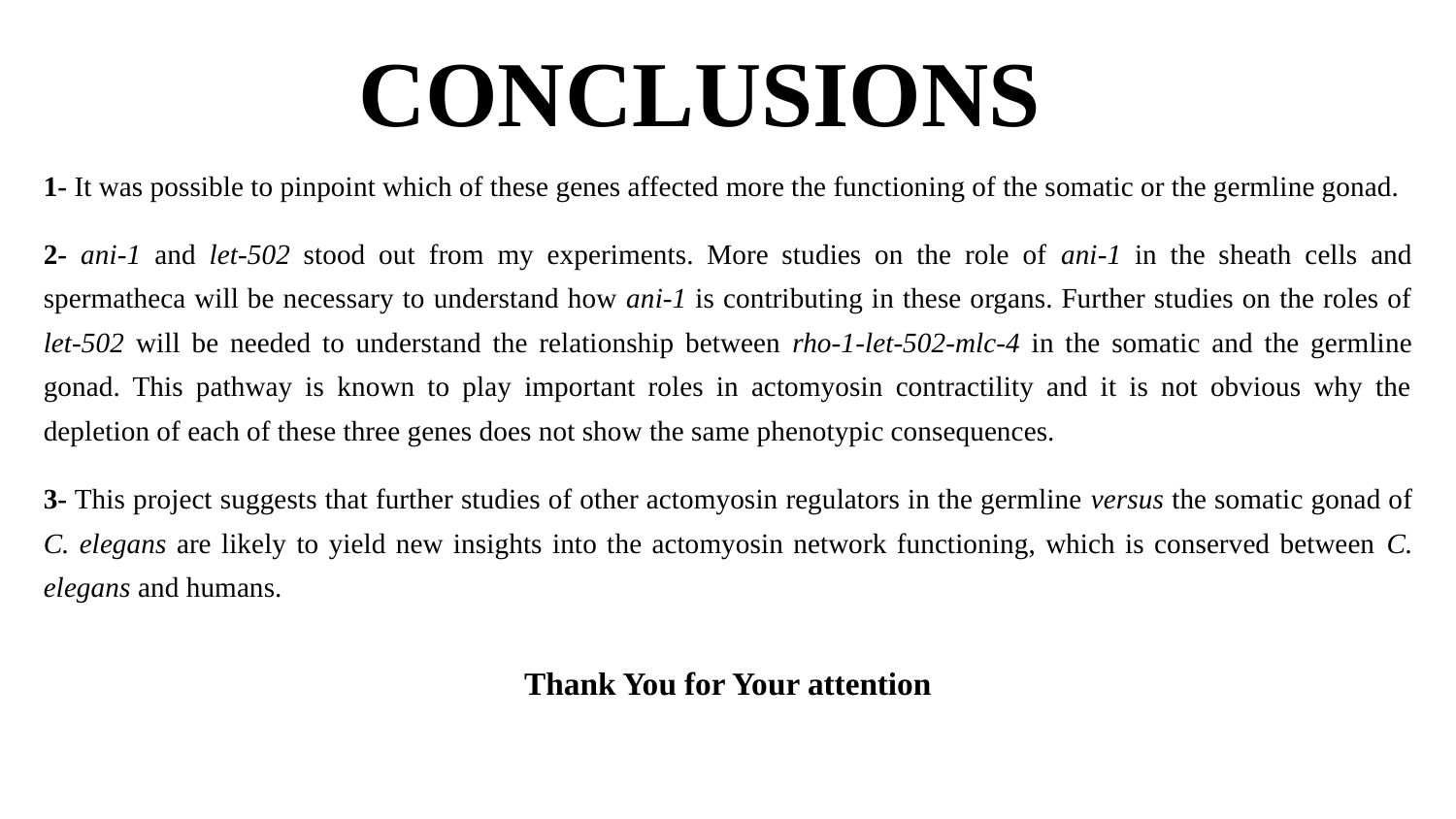

# CONCLUSIONS
1- It was possible to pinpoint which of these genes affected more the functioning of the somatic or the germline gonad.
2- ani-1 and let-502 stood out from my experiments. More studies on the role of ani-1 in the sheath cells and spermatheca will be necessary to understand how ani-1 is contributing in these organs. Further studies on the roles of let-502 will be needed to understand the relationship between rho-1-let-502-mlc-4 in the somatic and the germline gonad. This pathway is known to play important roles in actomyosin contractility and it is not obvious why the depletion of each of these three genes does not show the same phenotypic consequences.
3- This project suggests that further studies of other actomyosin regulators in the germline versus the somatic gonad of C. elegans are likely to yield new insights into the actomyosin network functioning, which is conserved between C. elegans and humans.
Thank You for Your attention